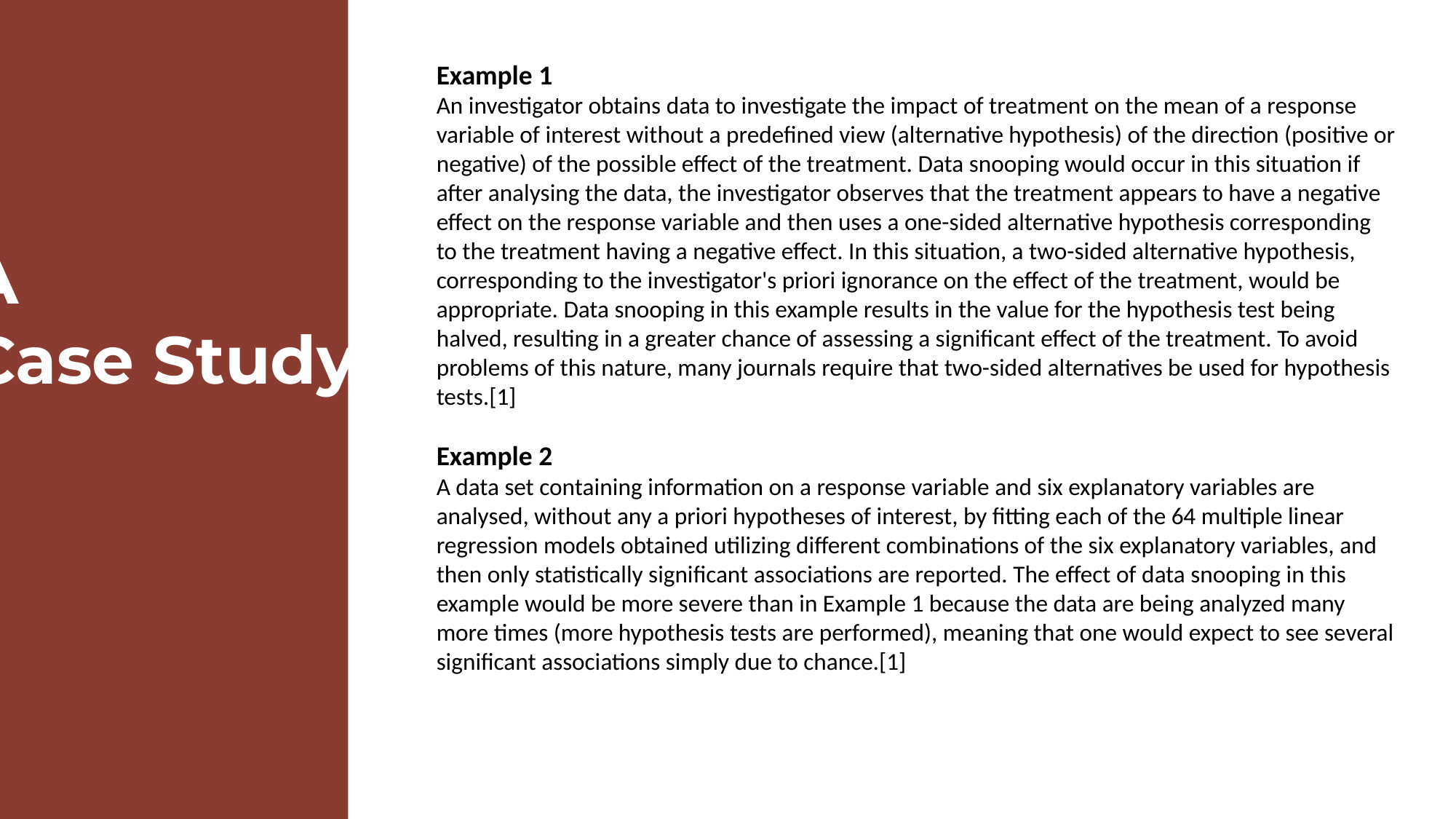

Example 1
An investigator obtains data to investigate the impact of treatment on the mean of a response variable of interest without a predefined view (alternative hypothesis) of the direction (positive or negative) of the possible effect of the treatment. Data snooping would occur in this situation if after analysing the data, the investigator observes that the treatment appears to have a negative effect on the response variable and then uses a one-sided alternative hypothesis corresponding to the treatment having a negative effect. In this situation, a two-sided alternative hypothesis, corresponding to the investigator's priori ignorance on the effect of the treatment, would be appropriate. Data snooping in this example results in the value for the hypothesis test being halved, resulting in a greater chance of assessing a significant effect of the treatment. To avoid problems of this nature, many journals require that two-sided alternatives be used for hypothesis tests.[1]

Example 2
A data set containing information on a response variable and six explanatory variables are analysed, without any a priori hypotheses of interest, by fitting each of the 64 multiple linear regression models obtained utilizing different combinations of the six explanatory variables, and then only statistically significant associations are reported. The effect of data snooping in this example would be more severe than in Example 1 because the data are being analyzed many more times (more hypothesis tests are performed), meaning that one would expect to see several significant associations simply due to chance.[1]
A
Case Study